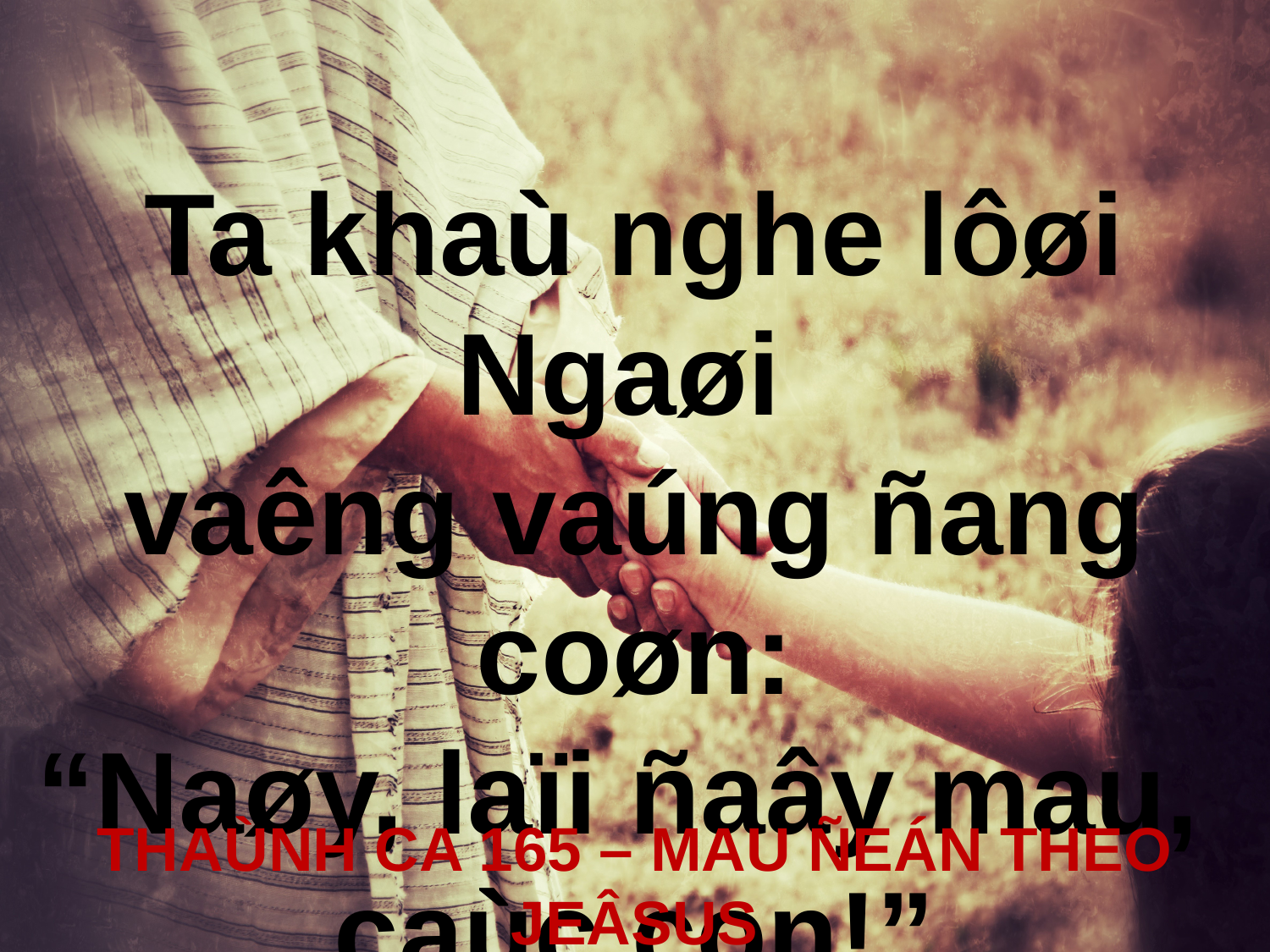

Ta khaù nghe lôøi Ngaøi
vaêng vaúng ñang coøn:
“Naøy, laïi ñaây mau,
caùc con!”
THAÙNH CA 165 – MAU ÑEÁN THEO JEÂSUS